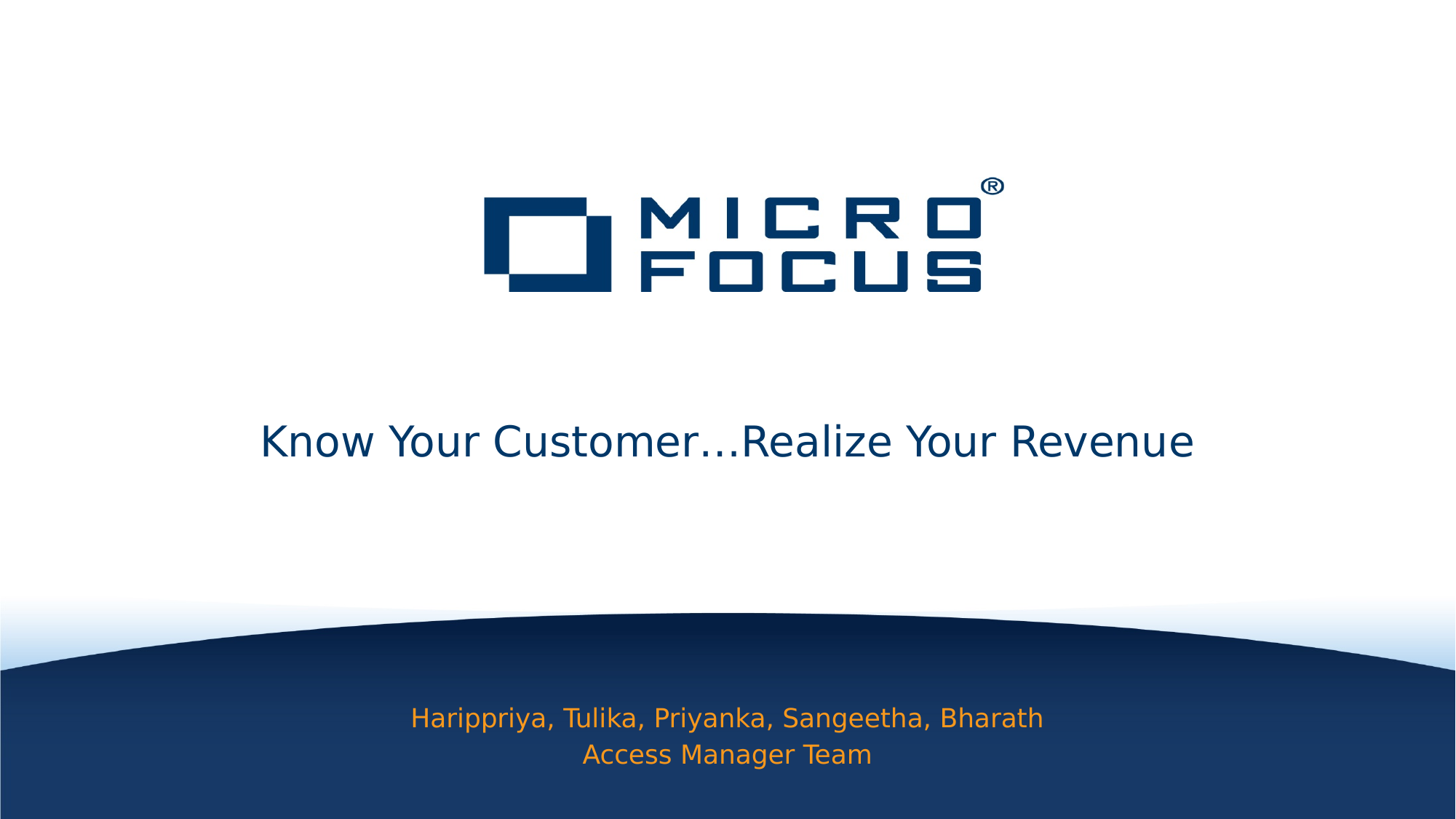

# Know Your Customer…Realize Your Revenue
Harippriya, Tulika, Priyanka, Sangeetha, Bharath
Access Manager Team